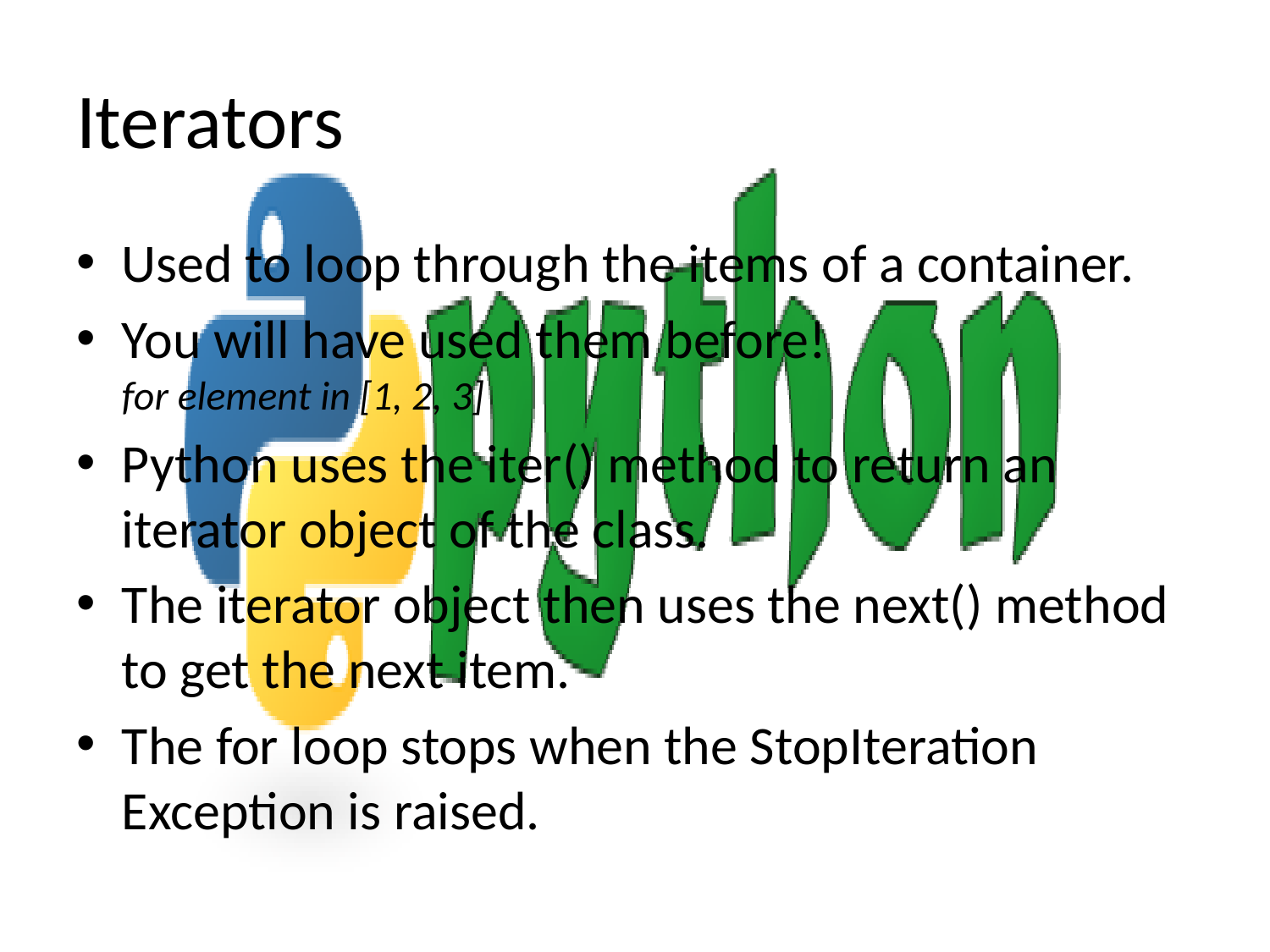

# Iterators
Used to loop through the items of a container.
You will have used them before!
for element in [1, 2, 3]
Python uses the iter() method to return an iterator object of the class.
The iterator object then uses the next() method to get the next item.
The for loop stops when the StopIteration Exception is raised.